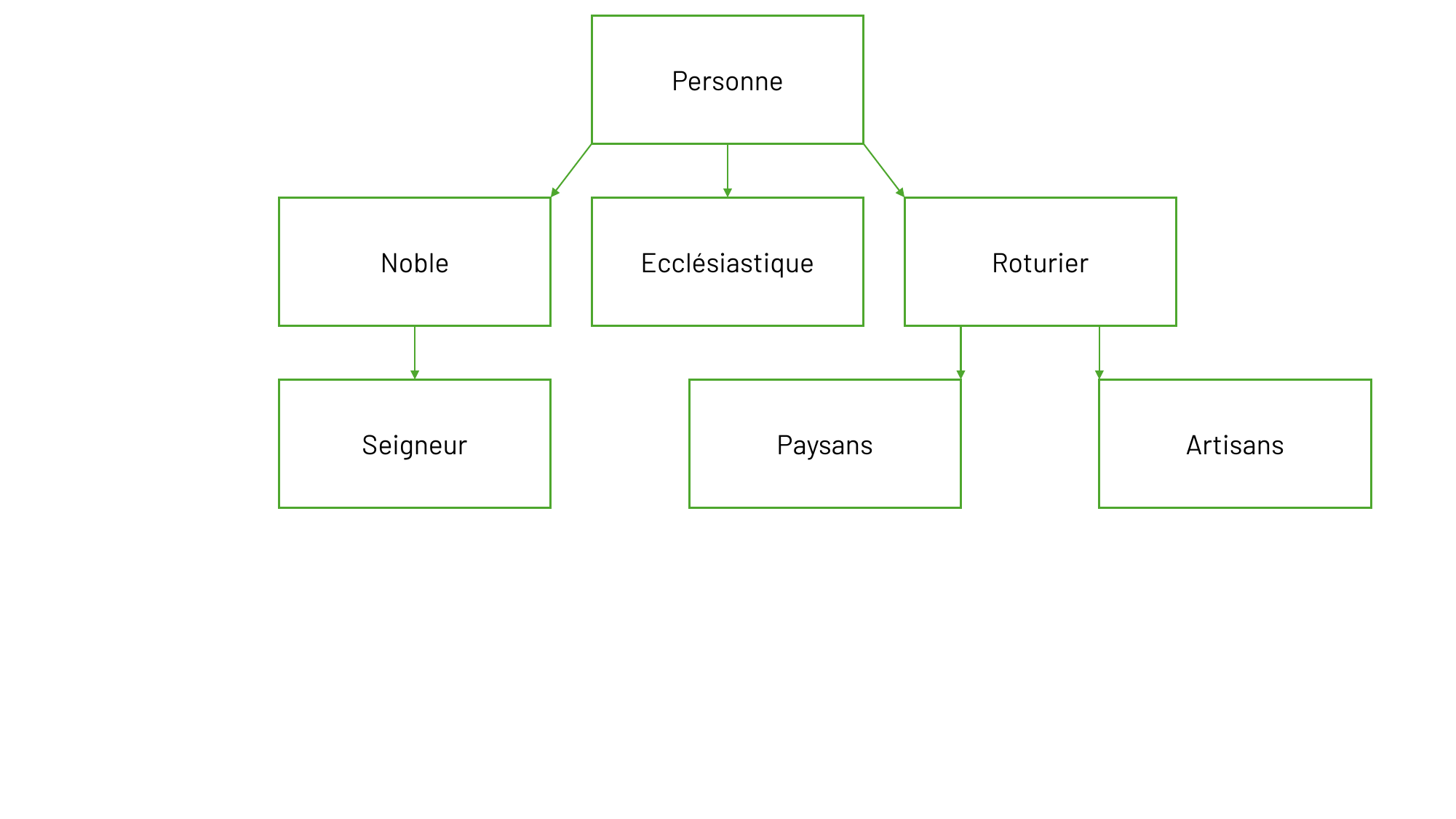

Personne
Noble
Ecclésiastique
Roturier
Seigneur
Paysans
Artisans